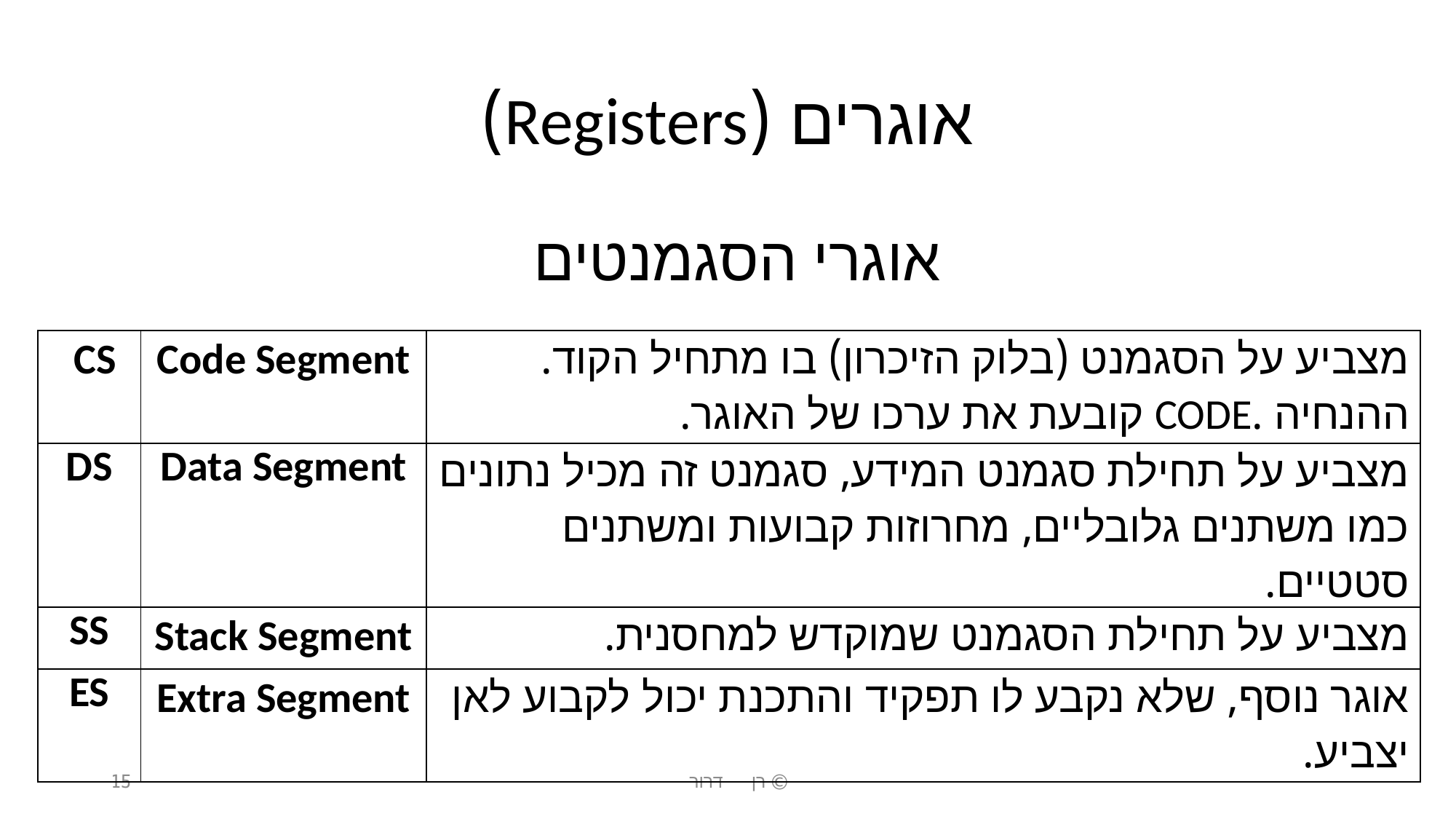

# אוגרים (Registers)
אוגרי הסגמנטים
| CS | Code Segment | מצביע על הסגמנט (בלוק הזיכרון) בו מתחיל הקוד. ההנחיה .CODE קובעת את ערכו של האוגר. |
| --- | --- | --- |
| DS | Data Segment | מצביע על תחילת סגמנט המידע, סגמנט זה מכיל נתונים כמו משתנים גלובליים, מחרוזות קבועות ומשתנים סטטיים. |
| SS | Stack Segment | מצביע על תחילת הסגמנט שמוקדש למחסנית. |
| ES | Extra Segment | אוגר נוסף, שלא נקבע לו תפקיד והתכנת יכול לקבוע לאן יצביע. |
15
רן דרור ©